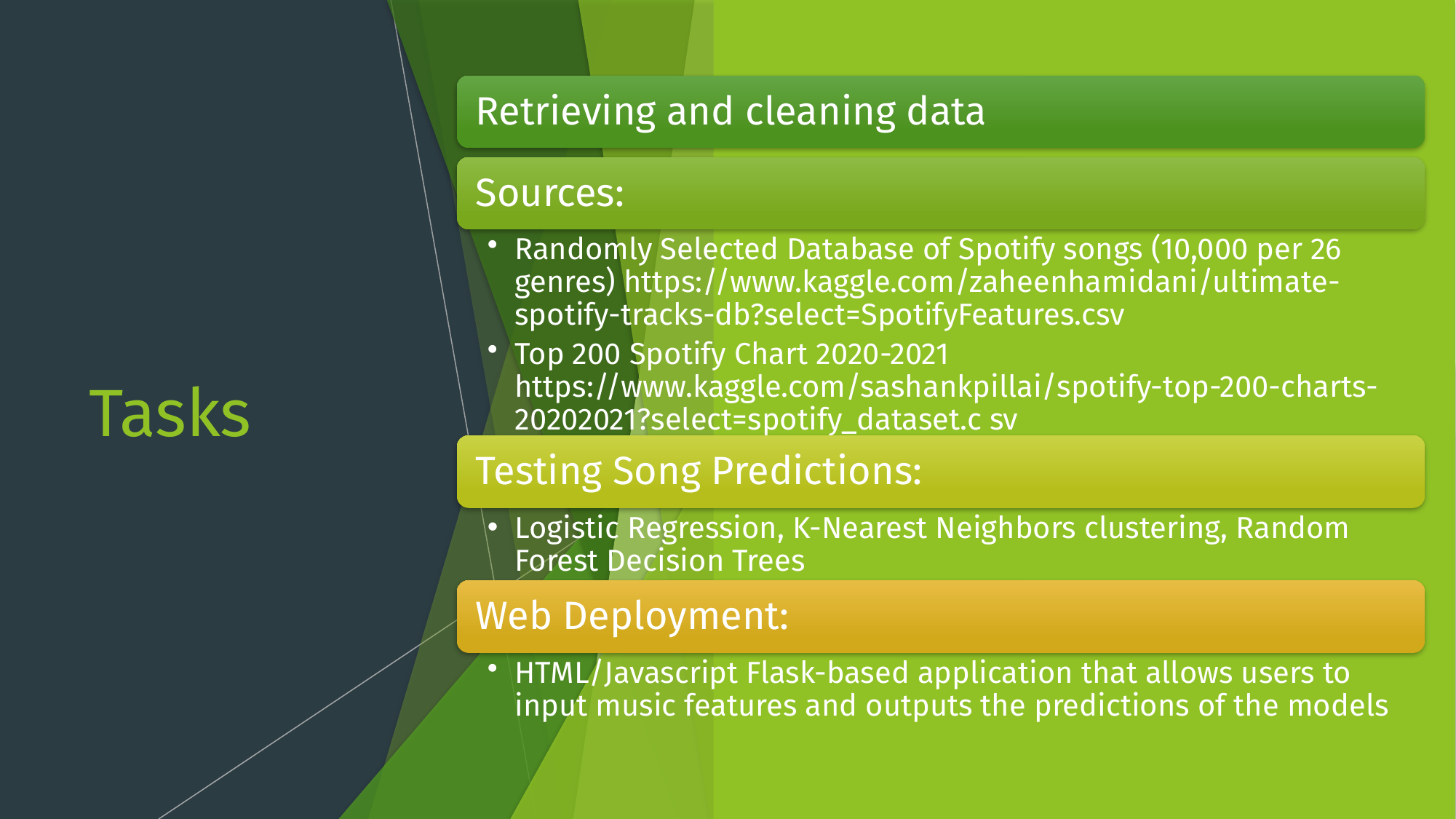

Retrieving and cleaning data
Sources:
Randomly Selected Database of Spotify songs (10,000 per 26 genres) https://www.kaggle.com/zaheenhamidani/ultimate-spotify-tracks-db?select=SpotifyFeatures.csv
Top 200 Spotify Chart 2020-2021               https://www.kaggle.com/sashankpillai/spotify-top-200-charts-20202021?select=spotify_dataset.c sv
Testing Song Predictions:
Logistic Regression, K-Nearest Neighbors clustering, Random Forest Decision Trees
Web Deployment:
HTML/Javascript Flask-based application that allows users to input music features and outputs the predictions of the models
# Tasks